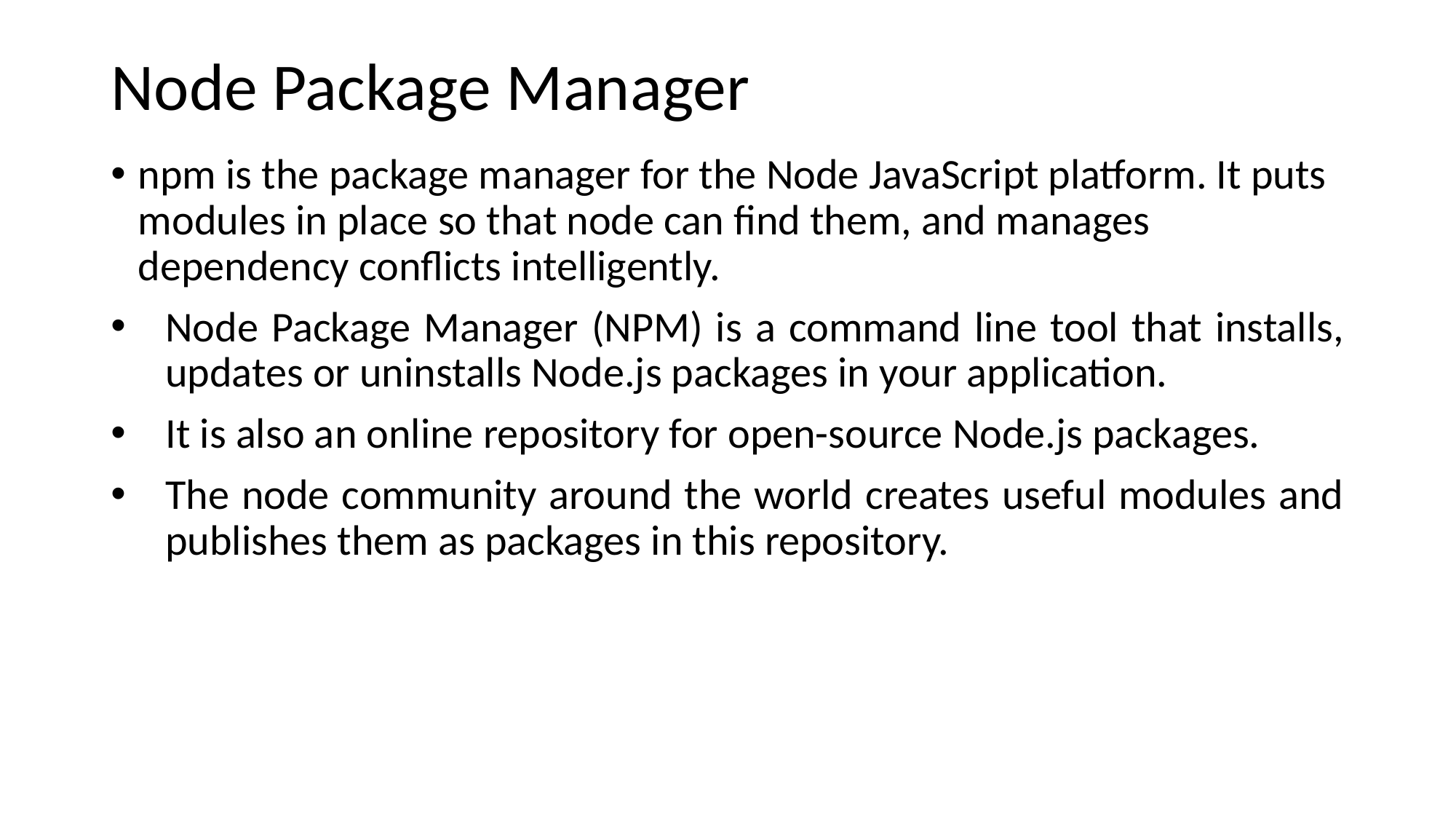

# Node Package Manager
npm is the package manager for the Node JavaScript platform. It puts modules in place so that node can find them, and manages dependency conflicts intelligently.
Node Package Manager (NPM) is a command line tool that installs, updates or uninstalls Node.js packages in your application.
It is also an online repository for open-source Node.js packages.
The node community around the world creates useful modules and publishes them as packages in this repository.